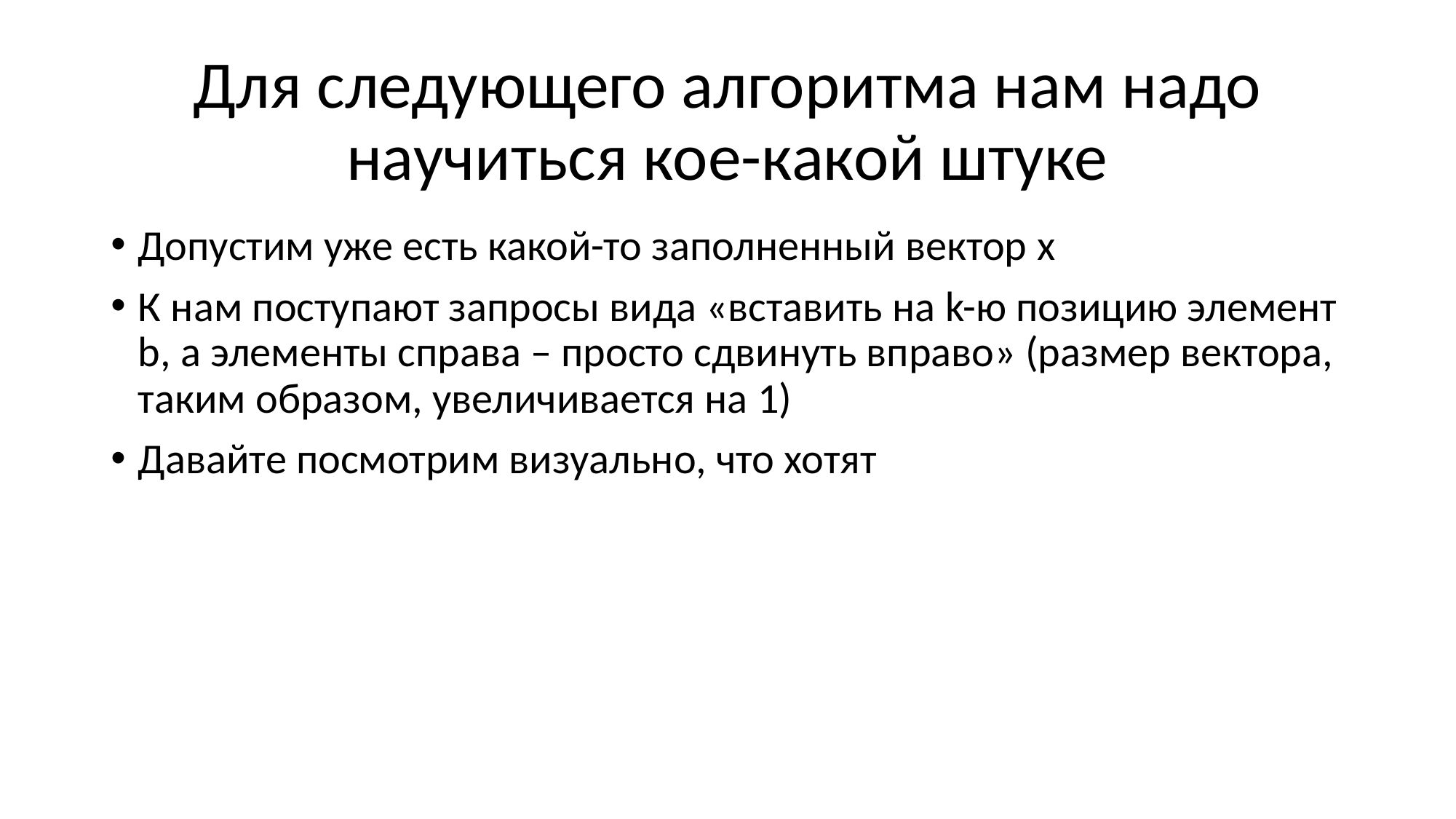

# Для следующего алгоритма нам надо научиться кое-какой штуке
Допустим уже есть какой-то заполненный вектор x
К нам поступают запросы вида «вставить на k-ю позицию элемент b, а элементы справа – просто сдвинуть вправо» (размер вектора, таким образом, увеличивается на 1)
Давайте посмотрим визуально, что хотят